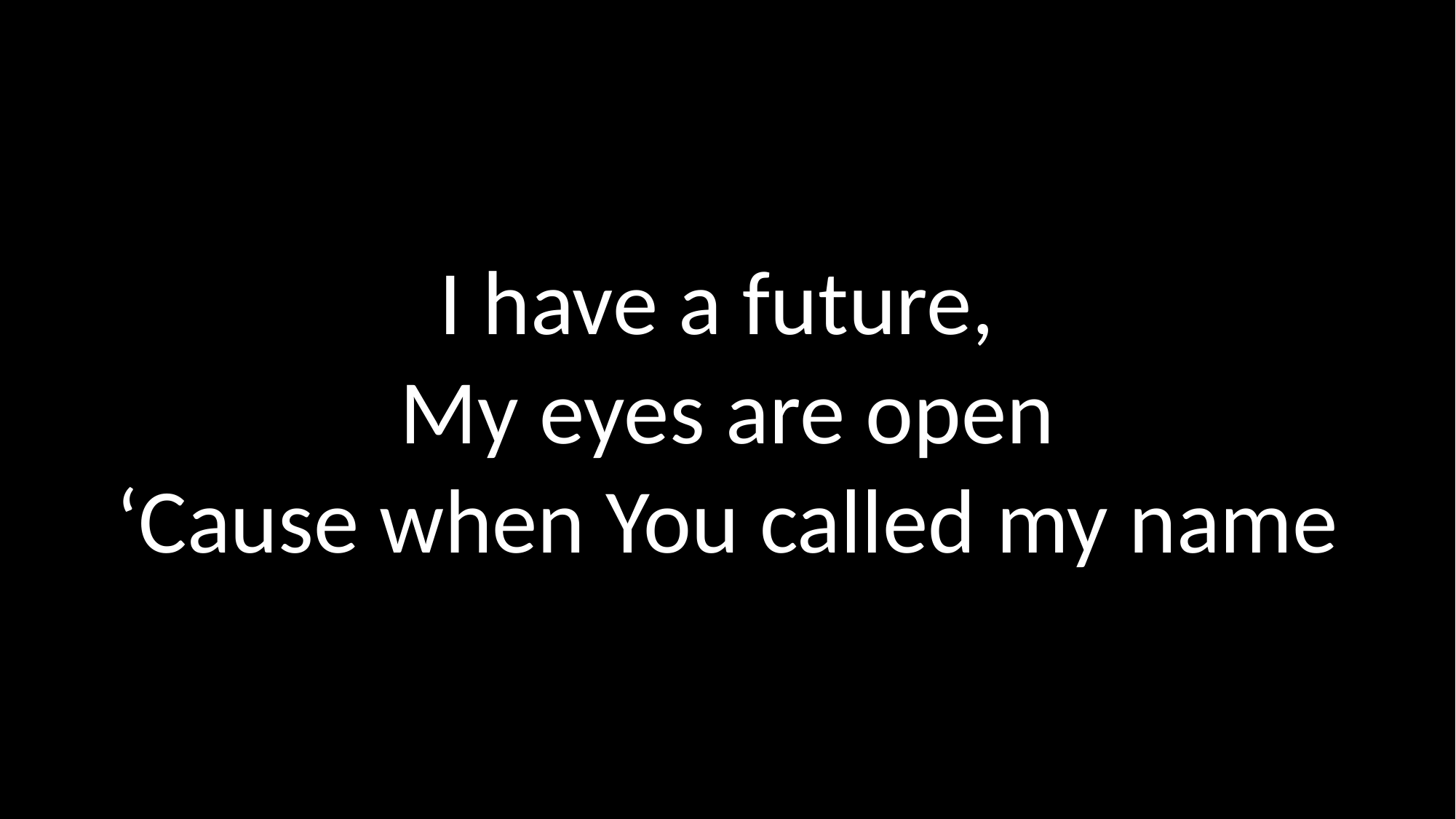

I have a future,
My eyes are open
‘Cause when You called my name